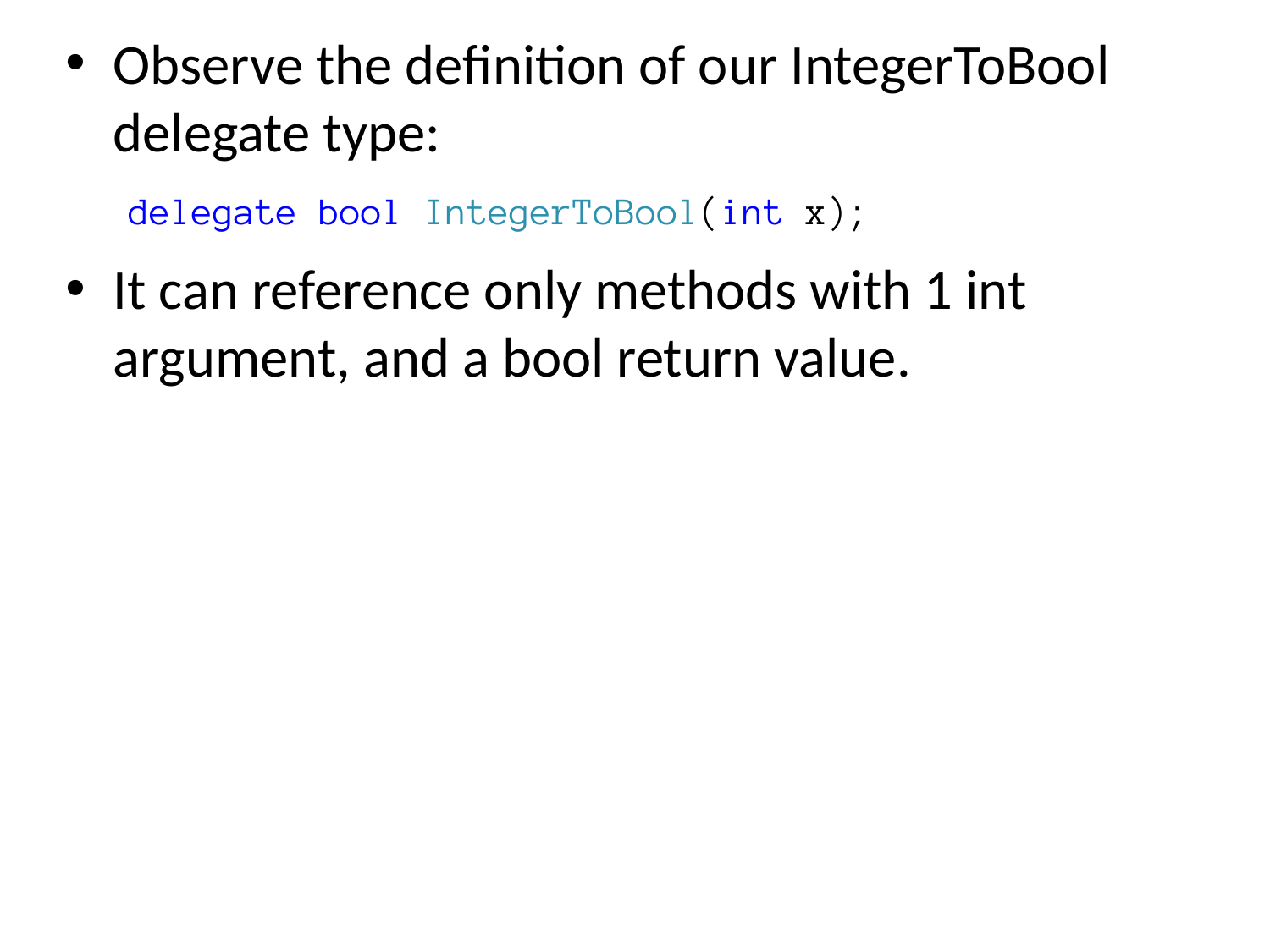

Observe the definition of our IntegerToBool delegate type:

It can reference only methods with 1 int argument, and a bool return value.
delegate bool IntegerToBool(int x);